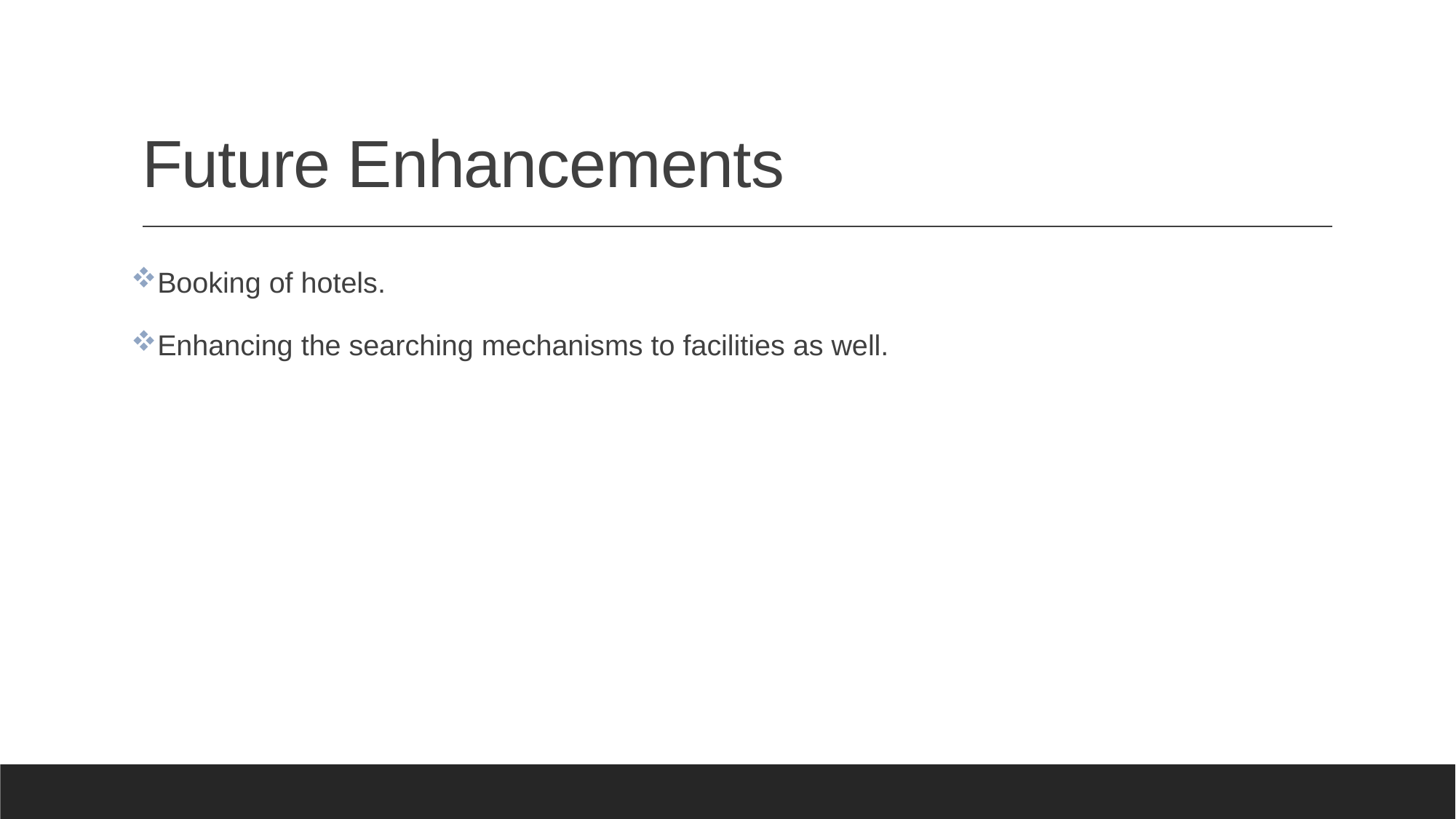

# Future Enhancements
Booking of hotels.
Enhancing the searching mechanisms to facilities as well.